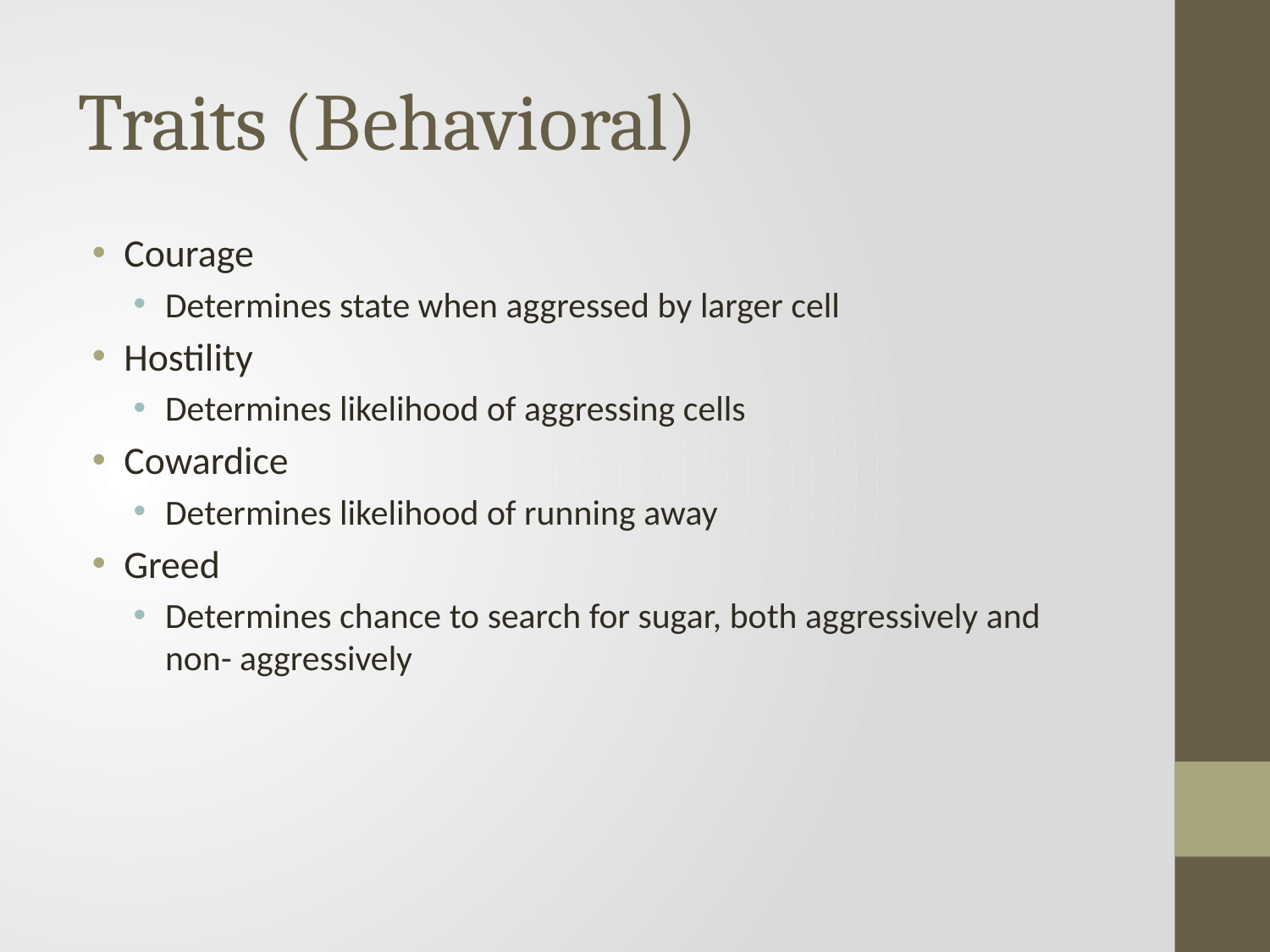

# Traits (Behavioral)
Courage
Determines state when aggressed by larger cell
Hostility
Determines likelihood of aggressing cells
Cowardice
Determines likelihood of running away
Greed
Determines chance to search for sugar, both aggressively and      non- aggressively